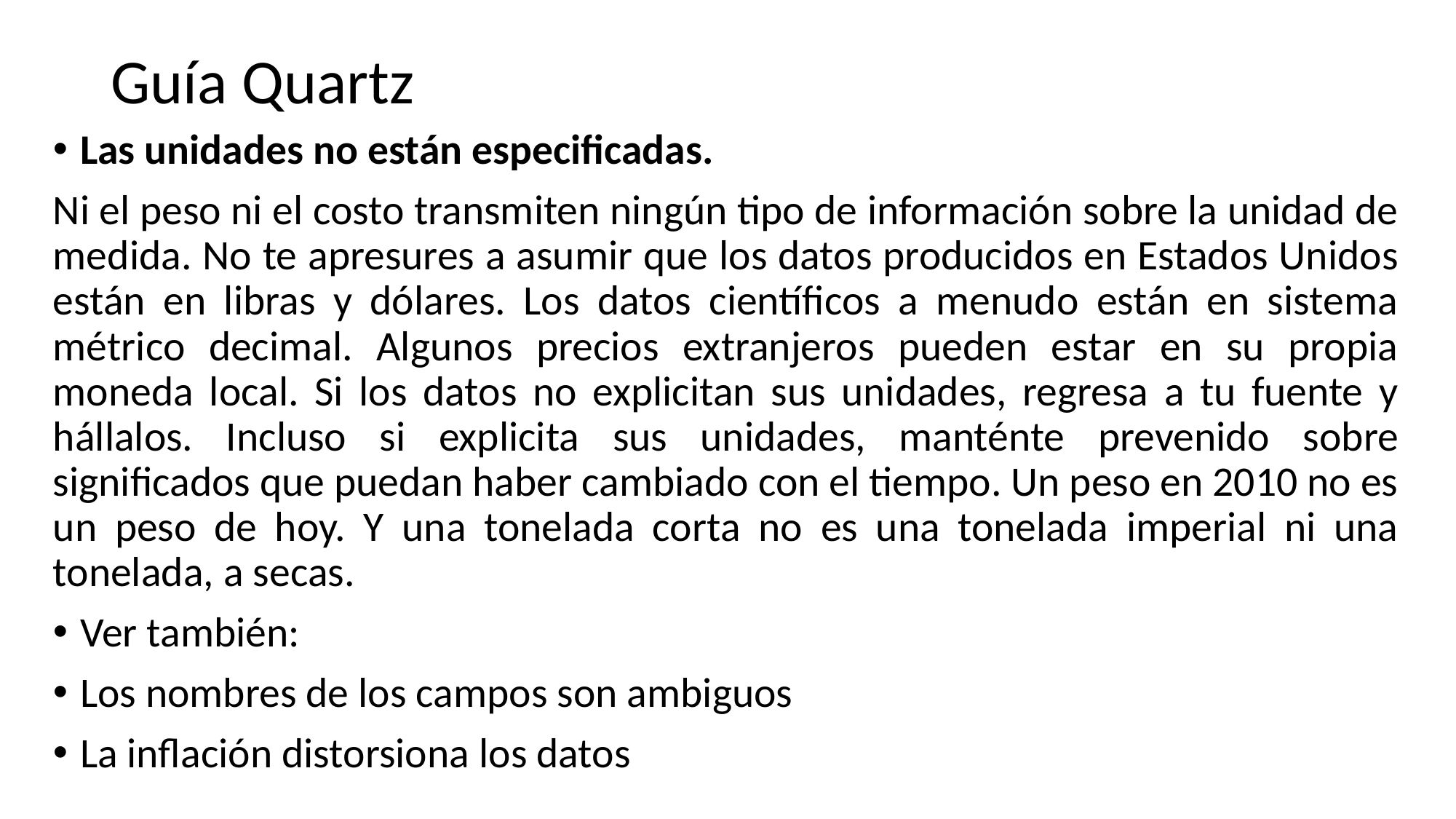

# Guía Quartz
Las unidades no están especificadas.
Ni el peso ni el costo transmiten ningún tipo de información sobre la unidad de medida. No te apresures a asumir que los datos producidos en Estados Unidos están en libras y dólares. Los datos científicos a menudo están en sistema métrico decimal. Algunos precios extranjeros pueden estar en su propia moneda local. Si los datos no explicitan sus unidades, regresa a tu fuente y hállalos. Incluso si explicita sus unidades, manténte prevenido sobre significados que puedan haber cambiado con el tiempo. Un peso en 2010 no es un peso de hoy. Y una tonelada corta no es una tonelada imperial ni una tonelada, a secas.
Ver también:
Los nombres de los campos son ambiguos
La inflación distorsiona los datos